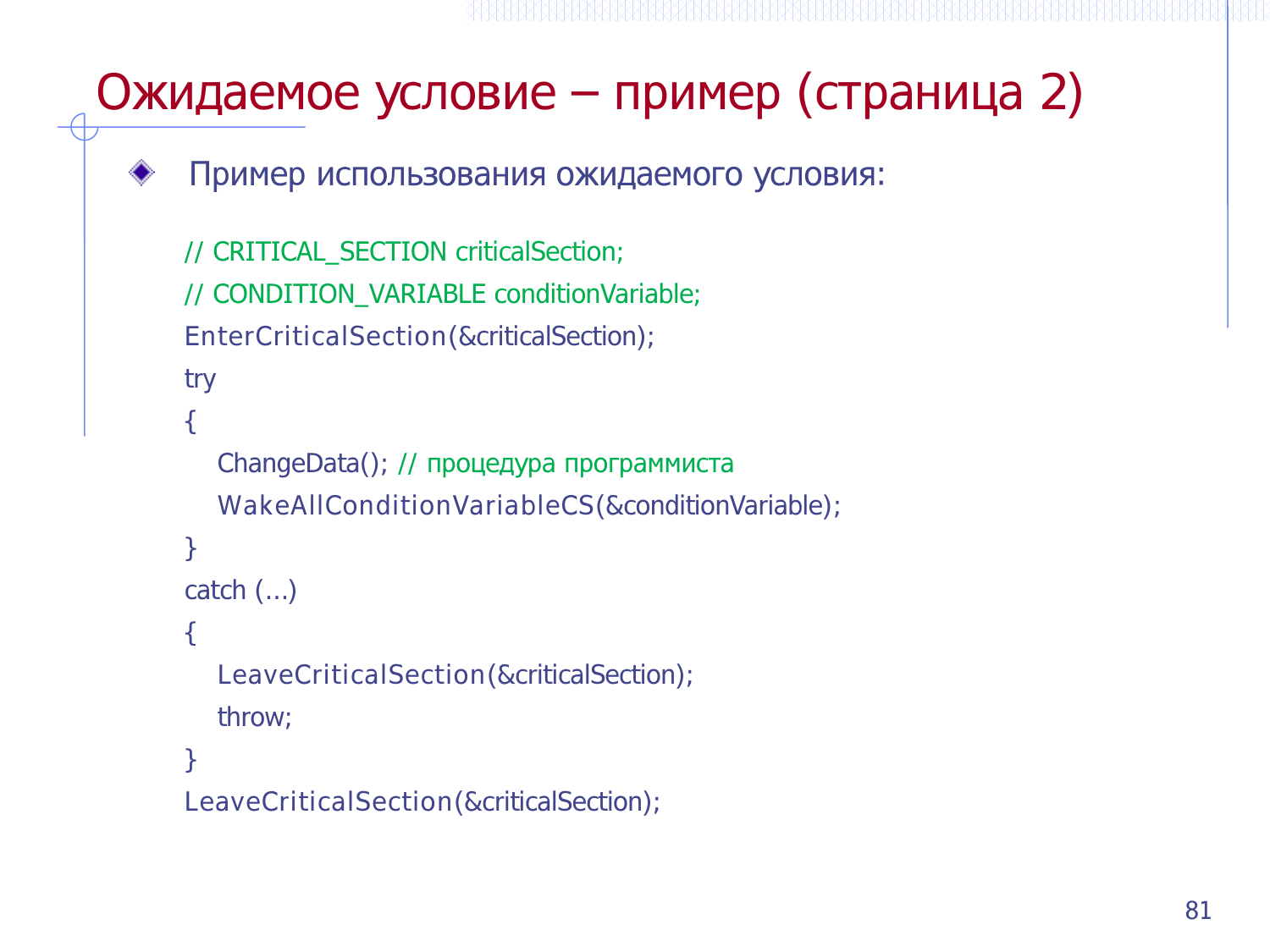

# Ожидаемое условие – пример (страница 2)
Пример использования ожидаемого условия:
// CRITICAL_SECTION сriticalSection;
// CONDITION_VARIABLE conditionVariable;
EnterCriticalSection(&сriticalSection);
try
{
    ChangeData(); // процедура программиста
    WakeAllConditionVariableCS(&conditionVariable);
}
catch (...)
{
    LeaveCriticalSection(&сriticalSection);
    throw;
}
LeaveCriticalSection(&сriticalSection);
81